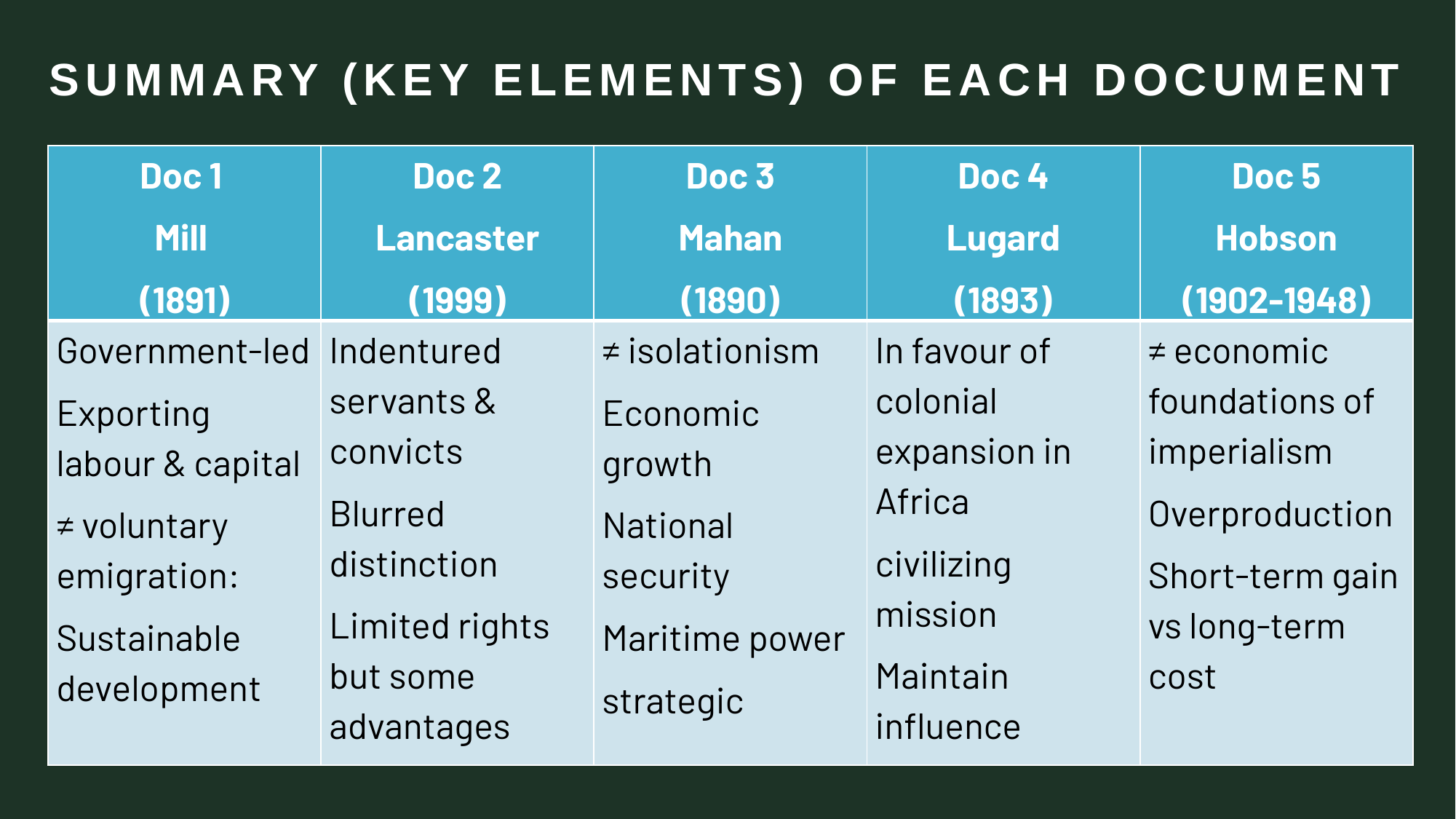

# SUMMARY (KEY ELEMENTS) OF EACH DOCUMENT
| Doc 1 Mill (1891) | Doc 2 Lancaster (1999) | Doc 3 Mahan (1890) | Doc 4 Lugard (1893) | Doc 5 Hobson (1902-1948) |
| --- | --- | --- | --- | --- |
| Government-led Exporting labour & capital ≠ voluntary emigration: Sustainable development | Indentured servants & convicts Blurred distinction Limited rights but some advantages | ≠ isolationism Economic growth National security Maritime power strategic | In favour of colonial expansion in Africa civilizing mission Maintain influence | ≠ economic foundations of imperialism Overproduction Short-term gain vs long-term cost |